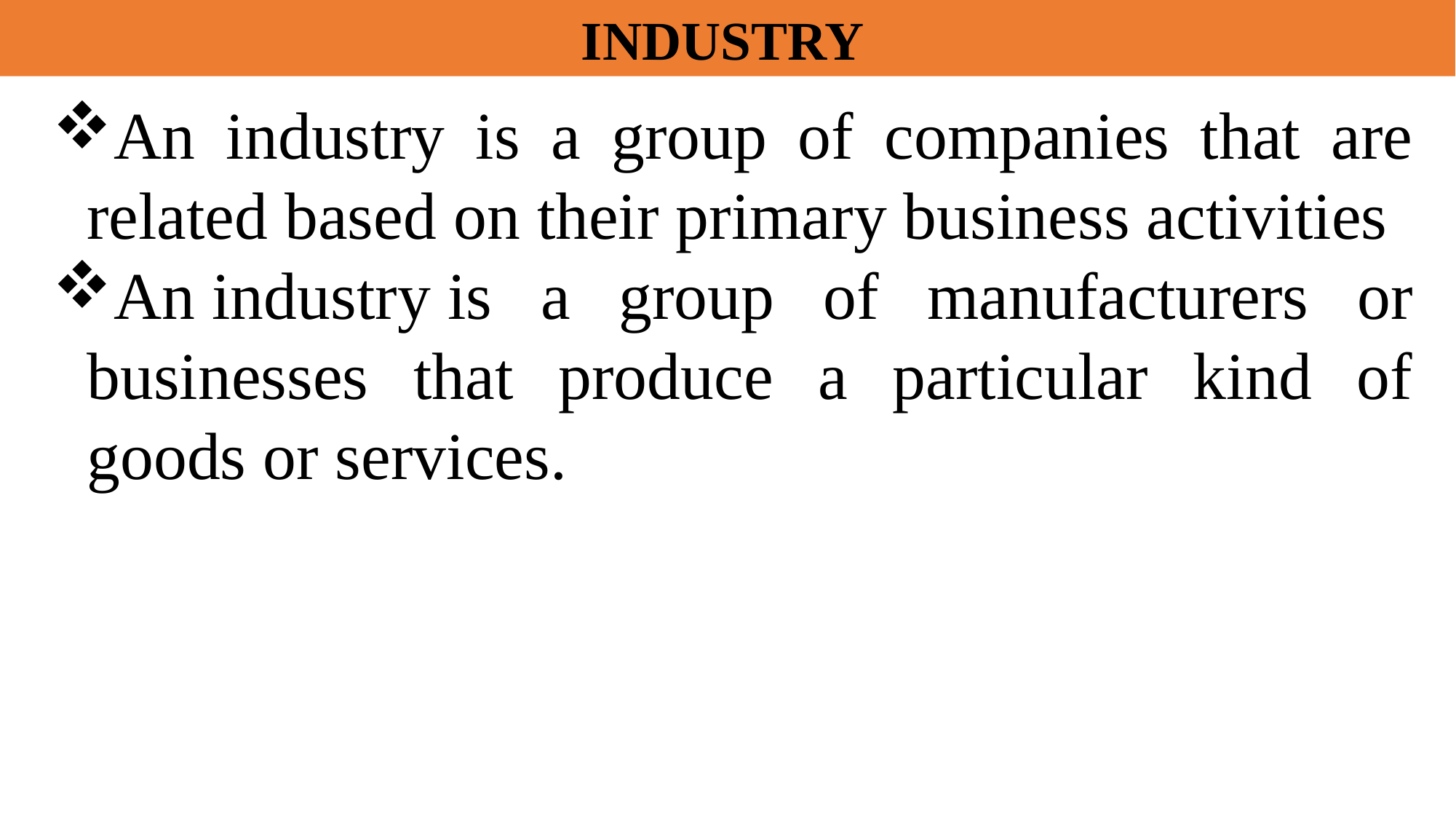

INDUSTRY
An industry is a group of companies that are related based on their primary business activities
An industry is a group of manufacturers or businesses that produce a particular kind of goods or services.